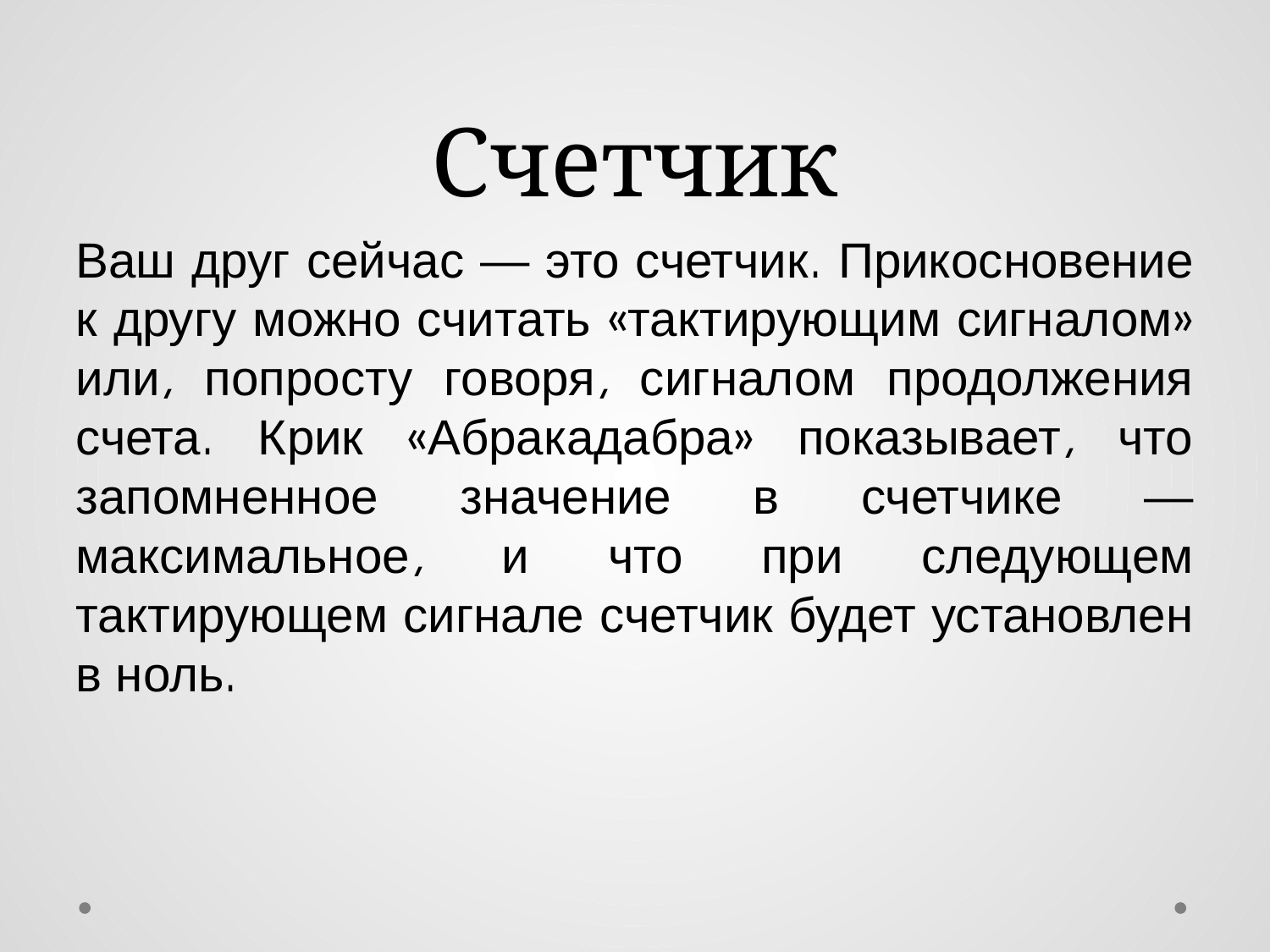

# Счетчик
Ваш друг сейчас — это счетчик. Прикосновение к другу можно считать «тактирующим сигналом» или, попросту говоря, сигналом продолжения счета. Крик «Абракадабра» показывает, что запомненное значение в счетчике — максимальное, и что при следующем тактирующем сигнале счетчик будет установлен в ноль.